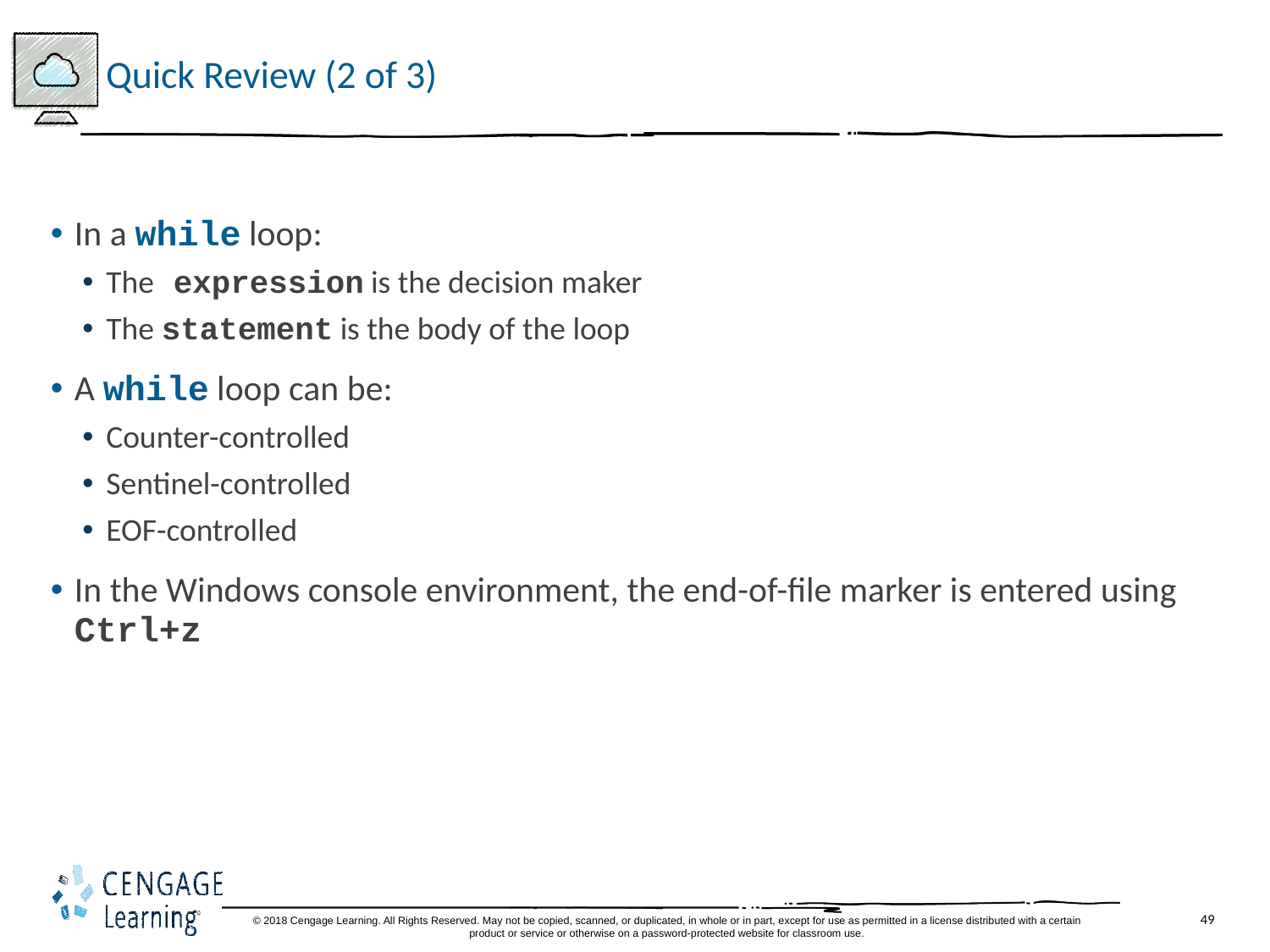

# Quick Review (2 of 3)
In a while loop:
The expression is the decision maker
The statement is the body of the loop
A while loop can be:
Counter-controlled
Sentinel-controlled
EOF-controlled
In the Windows console environment, the end-of-file marker is entered using Ctrl+z